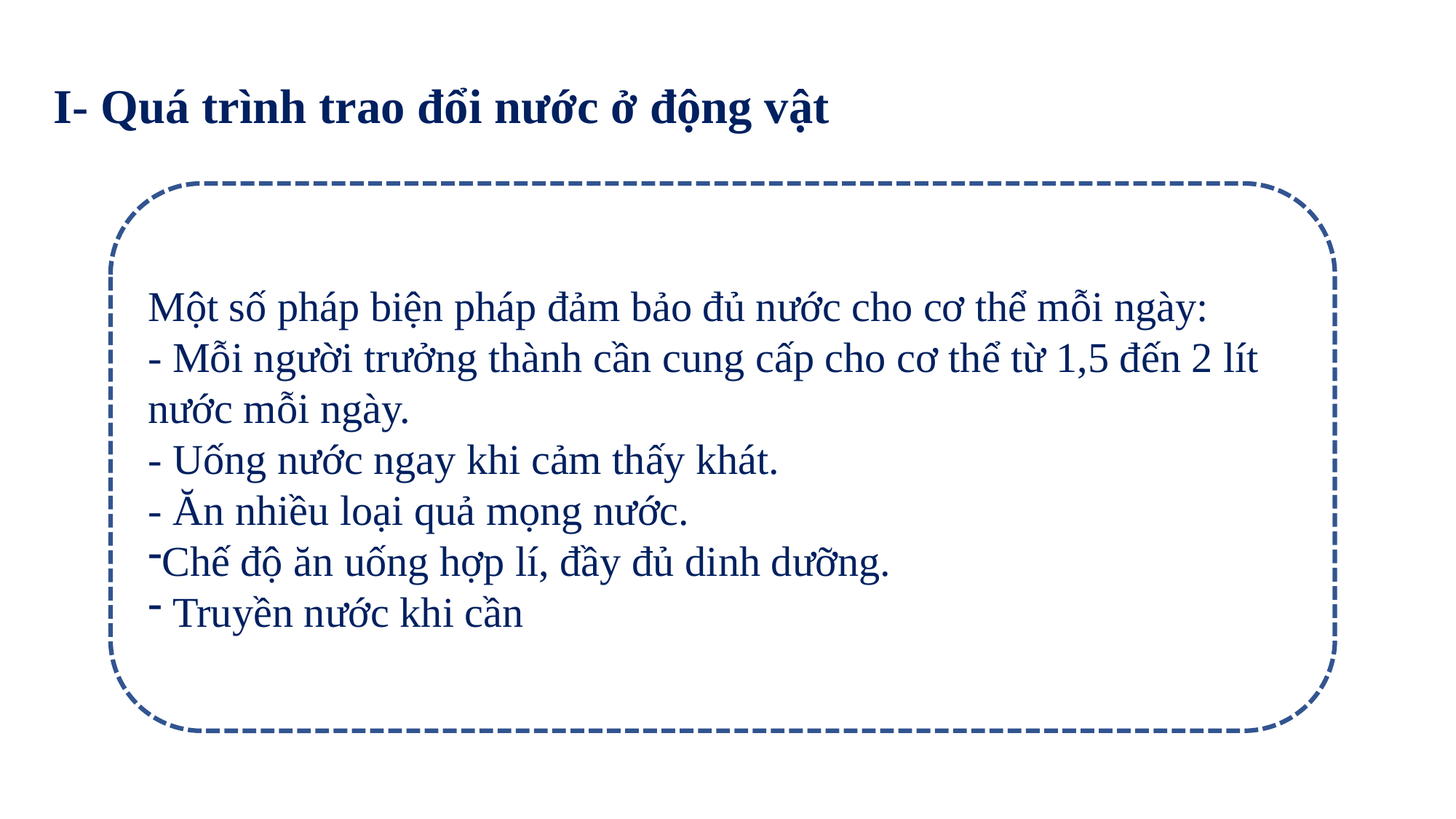

I- Quá trình trao đổi nước ở động vật
Một số pháp biện pháp đảm bảo đủ nước cho cơ thể mỗi ngày:
- Mỗi người trưởng thành cần cung cấp cho cơ thể từ 1,5 đến 2 lít nước mỗi ngày.
- Uống nước ngay khi cảm thấy khát.
- Ăn nhiều loại quả mọng nước.
Chế độ ăn uống hợp lí, đầy đủ dinh dưỡng.
 Truyền nước khi cần